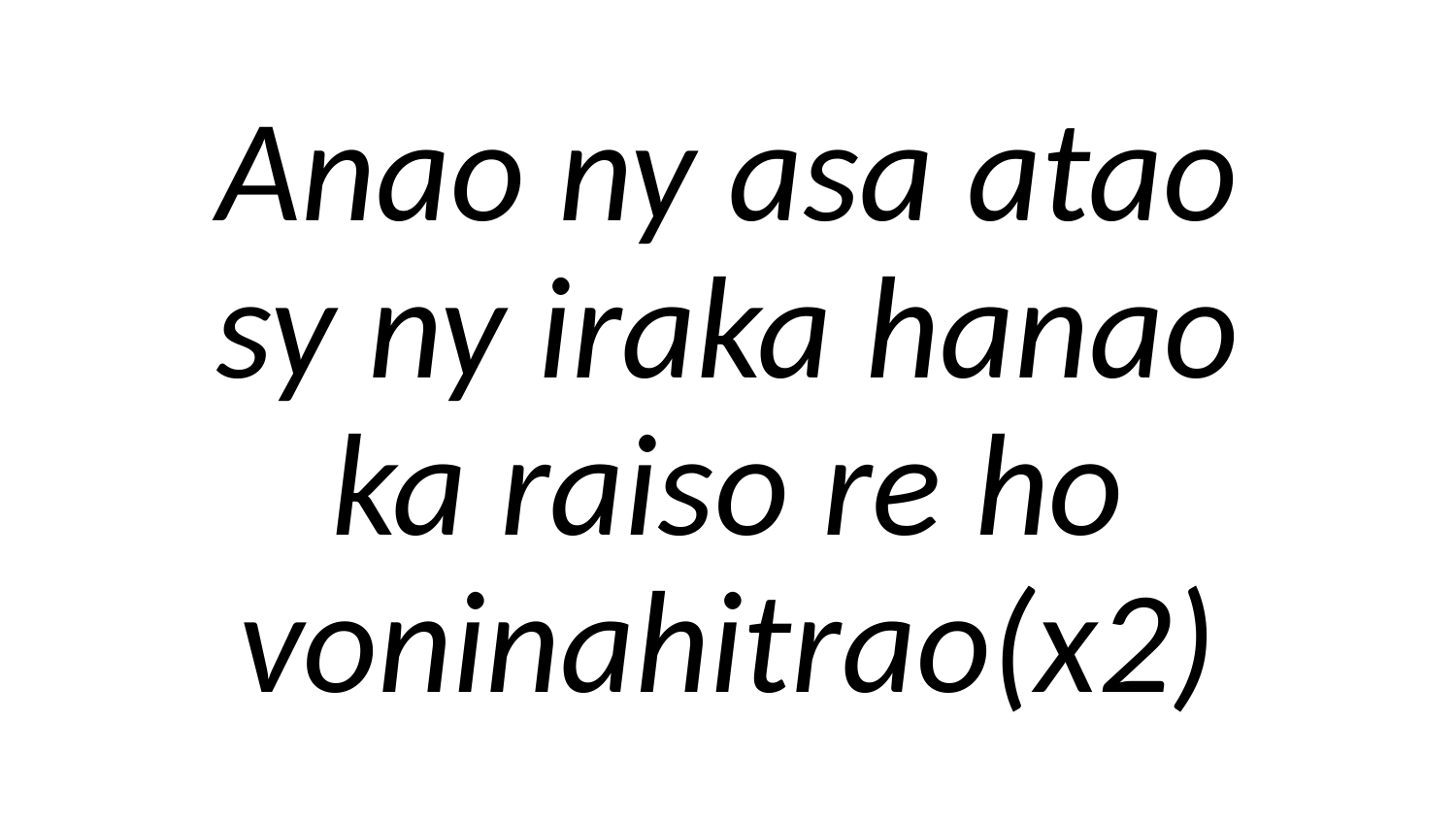

# Anao ny asa atao sy ny iraka hanao ka raiso re ho voninahitrao(x2)